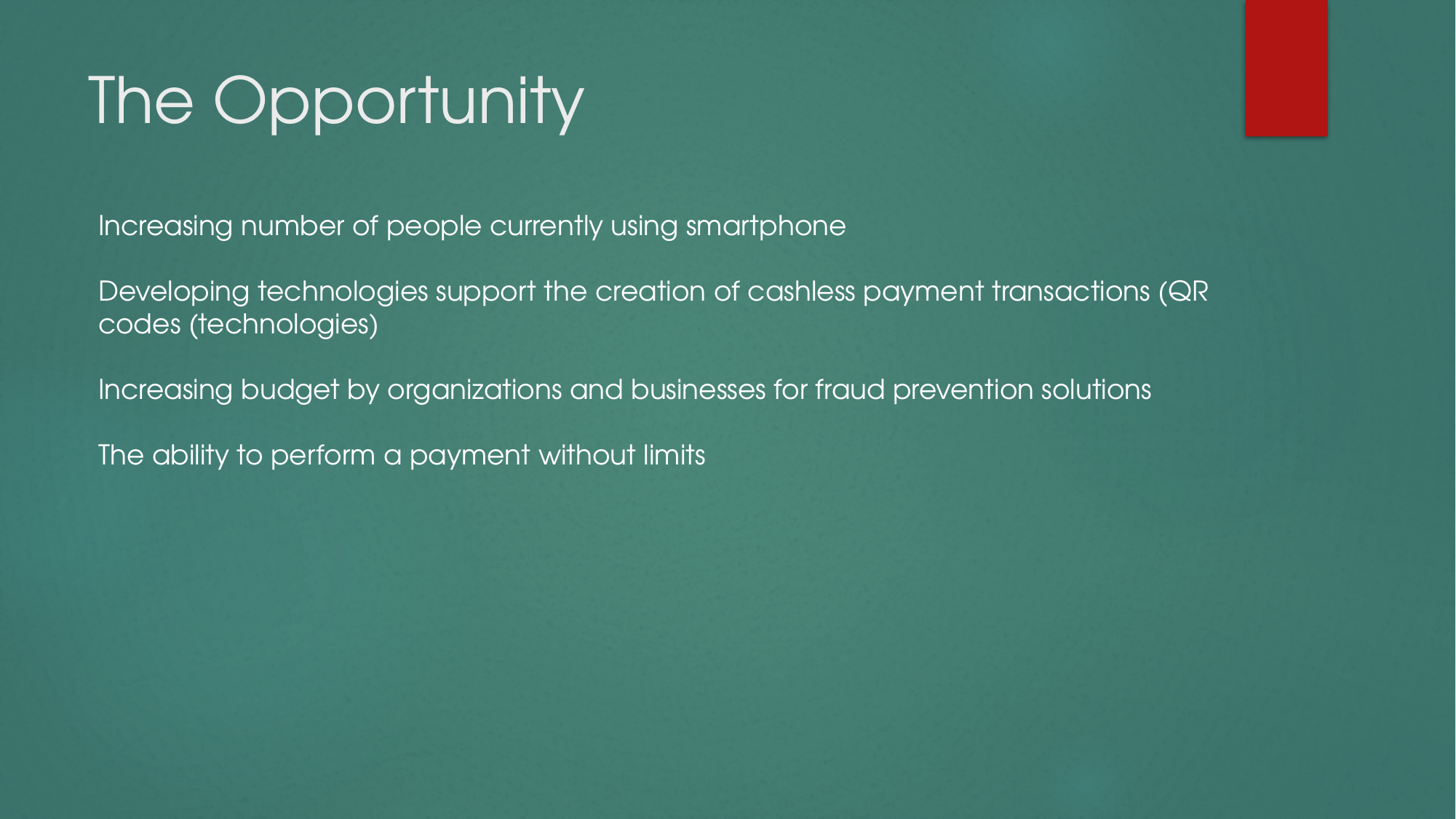

# The Opportunity
Increasing number of people currently using smartphone

Developing technologies support the creation of cashless payment transactions (QR codes (technologies)

Increasing budget by organizations and businesses for fraud prevention solutions

The ability to perform a payment without limits